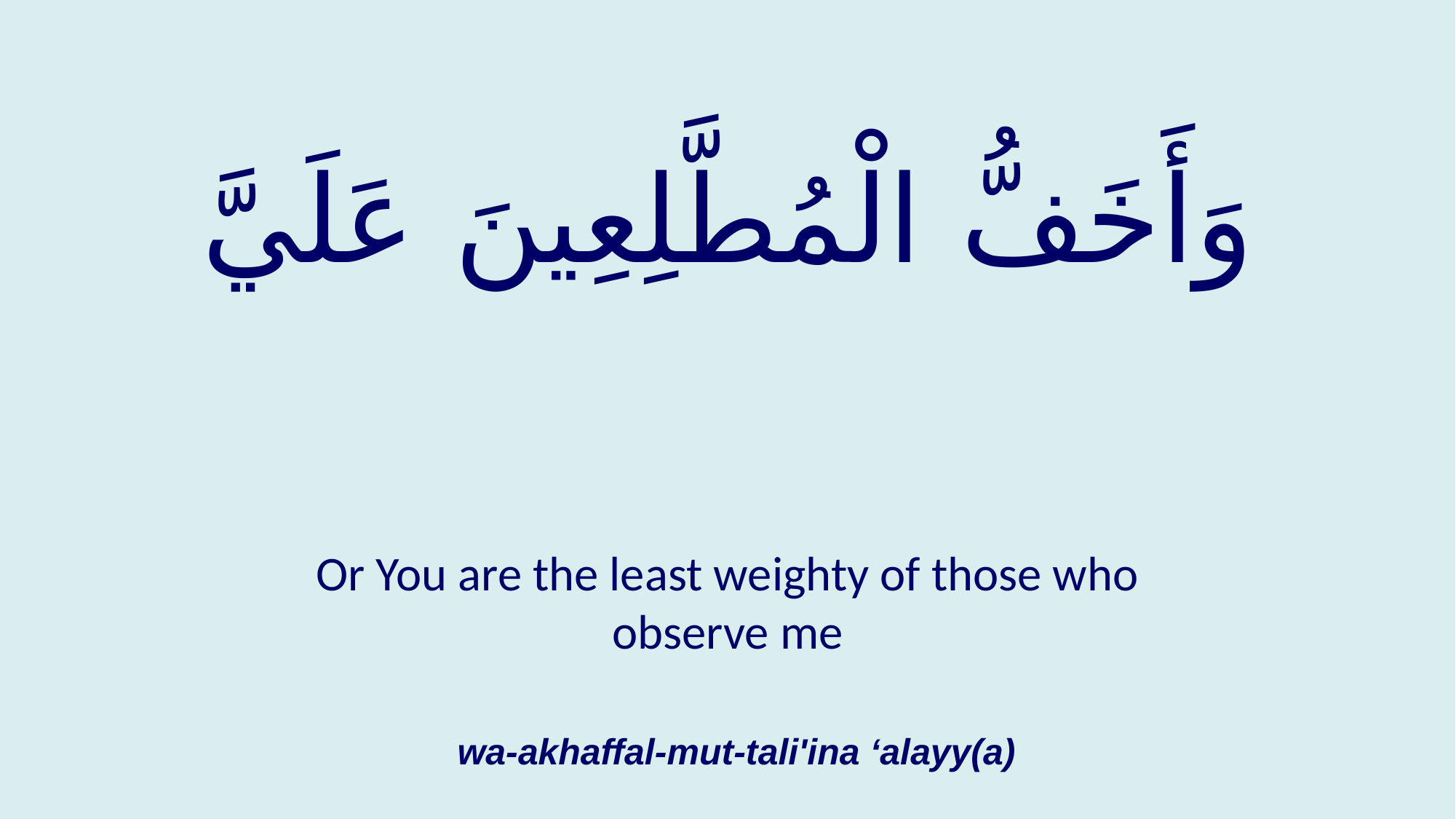

# وَأَخَفُّ الْمُطَّلِعِينَ عَلَيَّ
Or You are the least weighty of those who observe me
wa-akhaffal-mut-tali'ina ‘alayy(a)